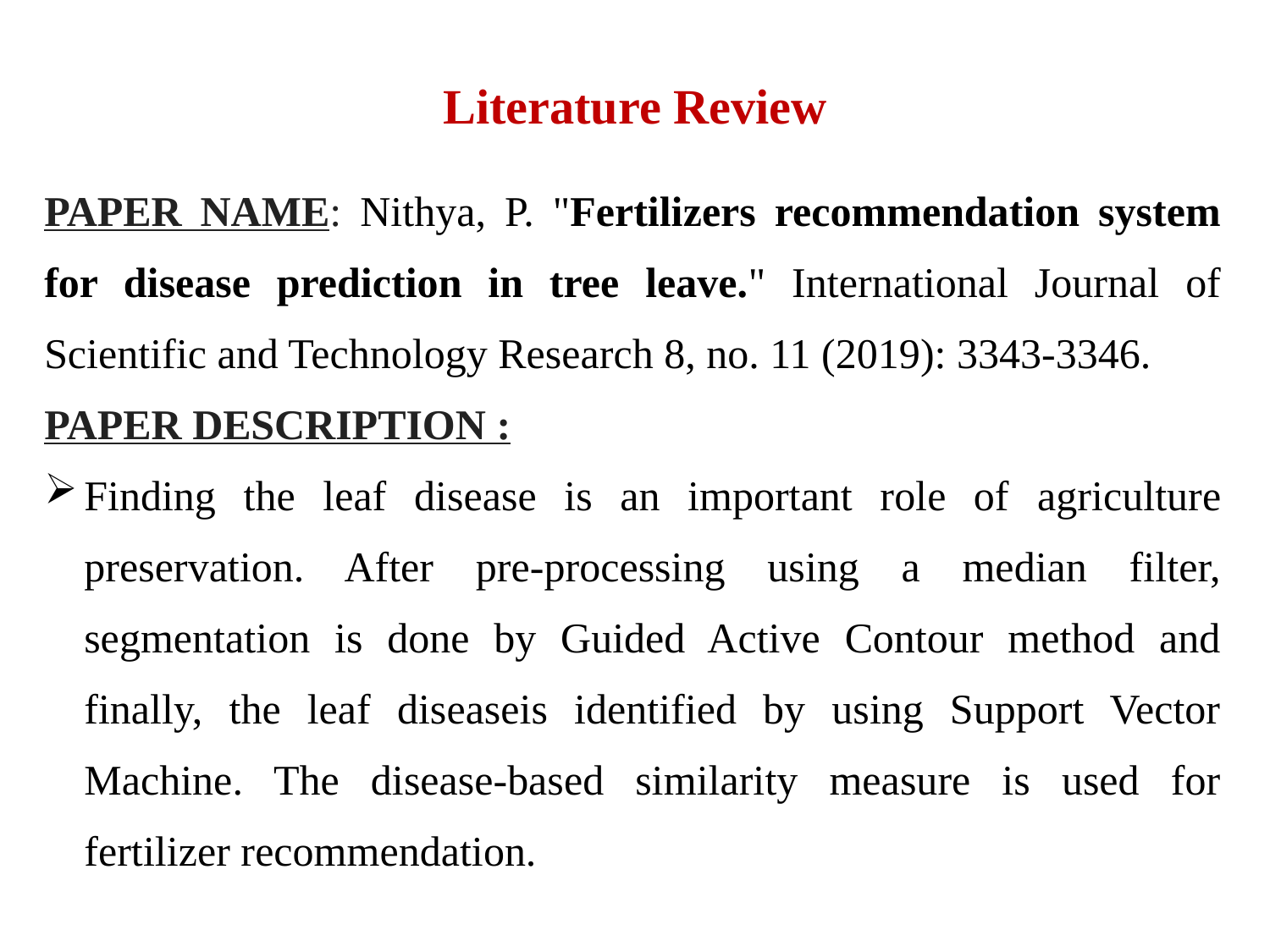

Literature Review

PAPER NAME: Nithya, P. "Fertilizers recommendation system for disease prediction in tree leave." International Journal of Scientific and Technology Research 8, no. 11 (2019): 3343-3346.
PAPER DESCRIPTION :
Finding the leaf disease is an important role of agriculture preservation. After pre-processing using a median filter, segmentation is done by Guided Active Contour method and finally, the leaf diseaseis identified by using Support Vector Machine. The disease-based similarity measure is used for fertilizer recommendation.